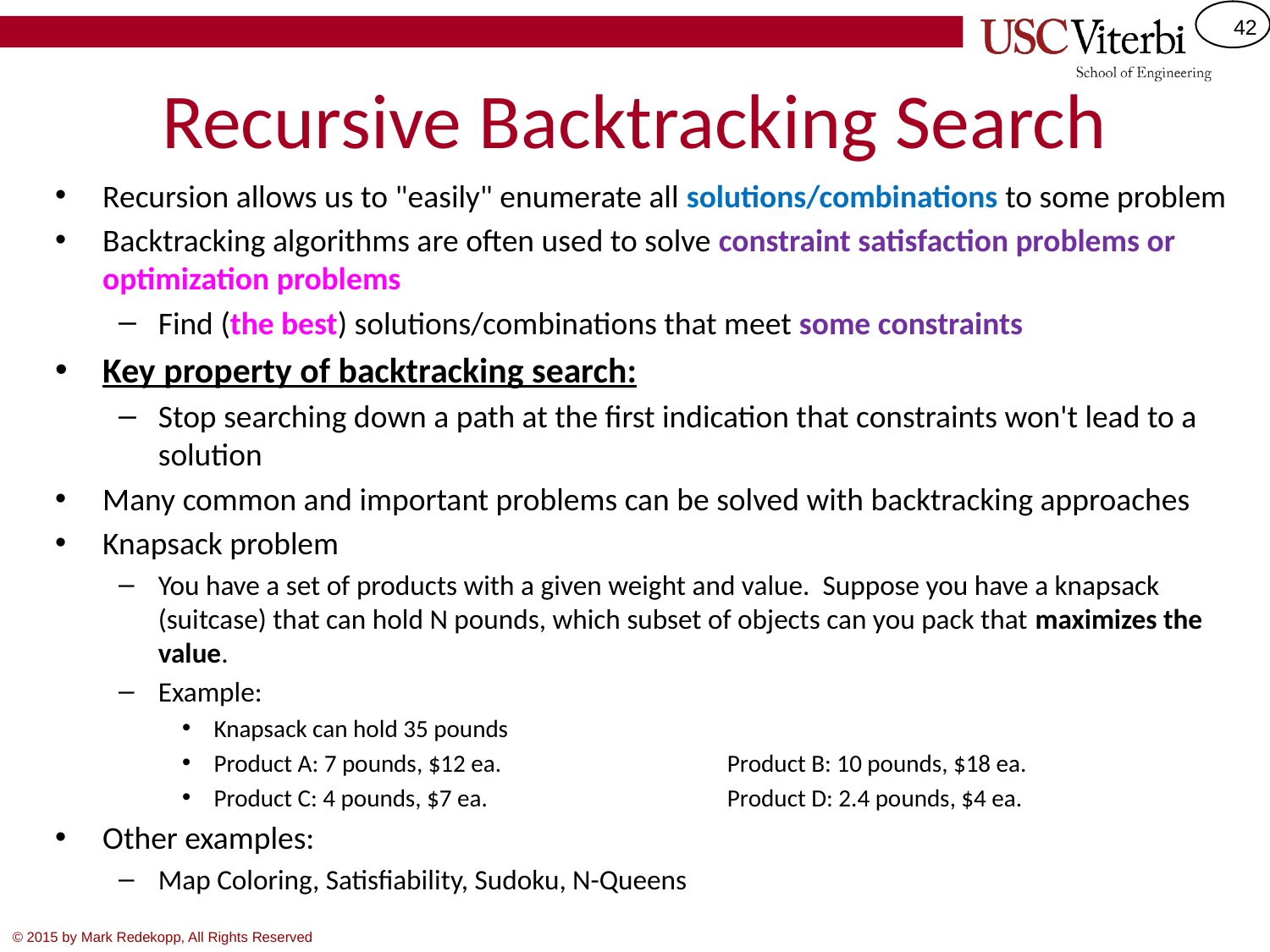

# Recursive Backtracking Search
Recursion allows us to "easily" enumerate all solutions/combinations to some problem
Backtracking algorithms are often used to solve constraint satisfaction problems or optimization problems
Find (the best) solutions/combinations that meet some constraints
Key property of backtracking search:
Stop searching down a path at the first indication that constraints won't lead to a solution
Many common and important problems can be solved with backtracking approaches
Knapsack problem
You have a set of products with a given weight and value.  Suppose you have a knapsack (suitcase) that can hold N pounds, which subset of objects can you pack that maximizes the value.
Example:
Knapsack can hold 35 pounds
Product A: 7 pounds, $12 ea.		 Product B: 10 pounds, $18 ea.
Product C: 4 pounds, $7 ea.		 Product D: 2.4 pounds, $4 ea.
Other examples:
Map Coloring, Satisfiability, Sudoku, N-Queens